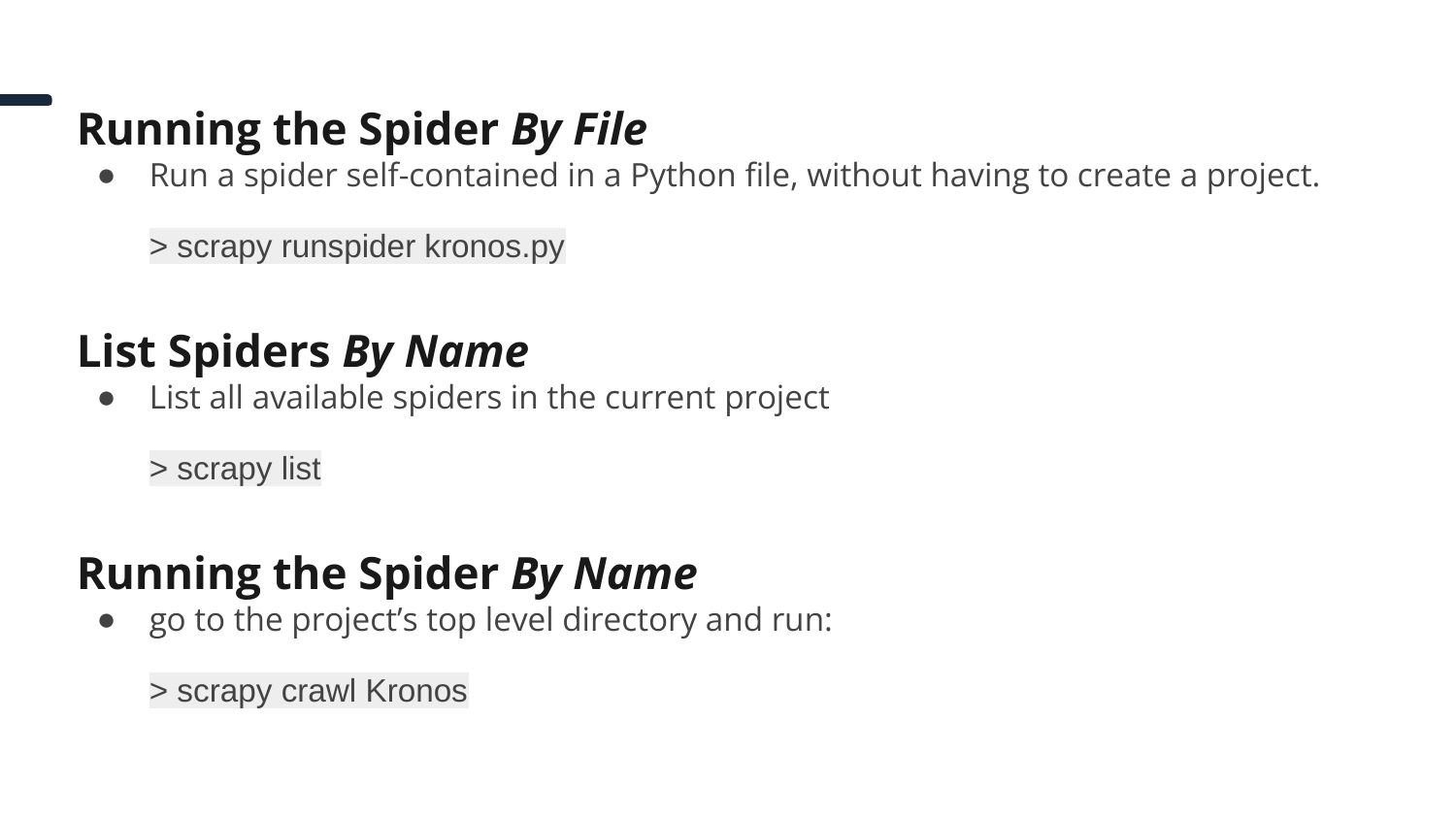

# Running the Spider By File
Run a spider self-contained in a Python file, without having to create a project.
> scrapy runspider kronos.py
List Spiders By Name
List all available spiders in the current project
> scrapy list
Running the Spider By Name
go to the project’s top level directory and run:
> scrapy crawl Kronos